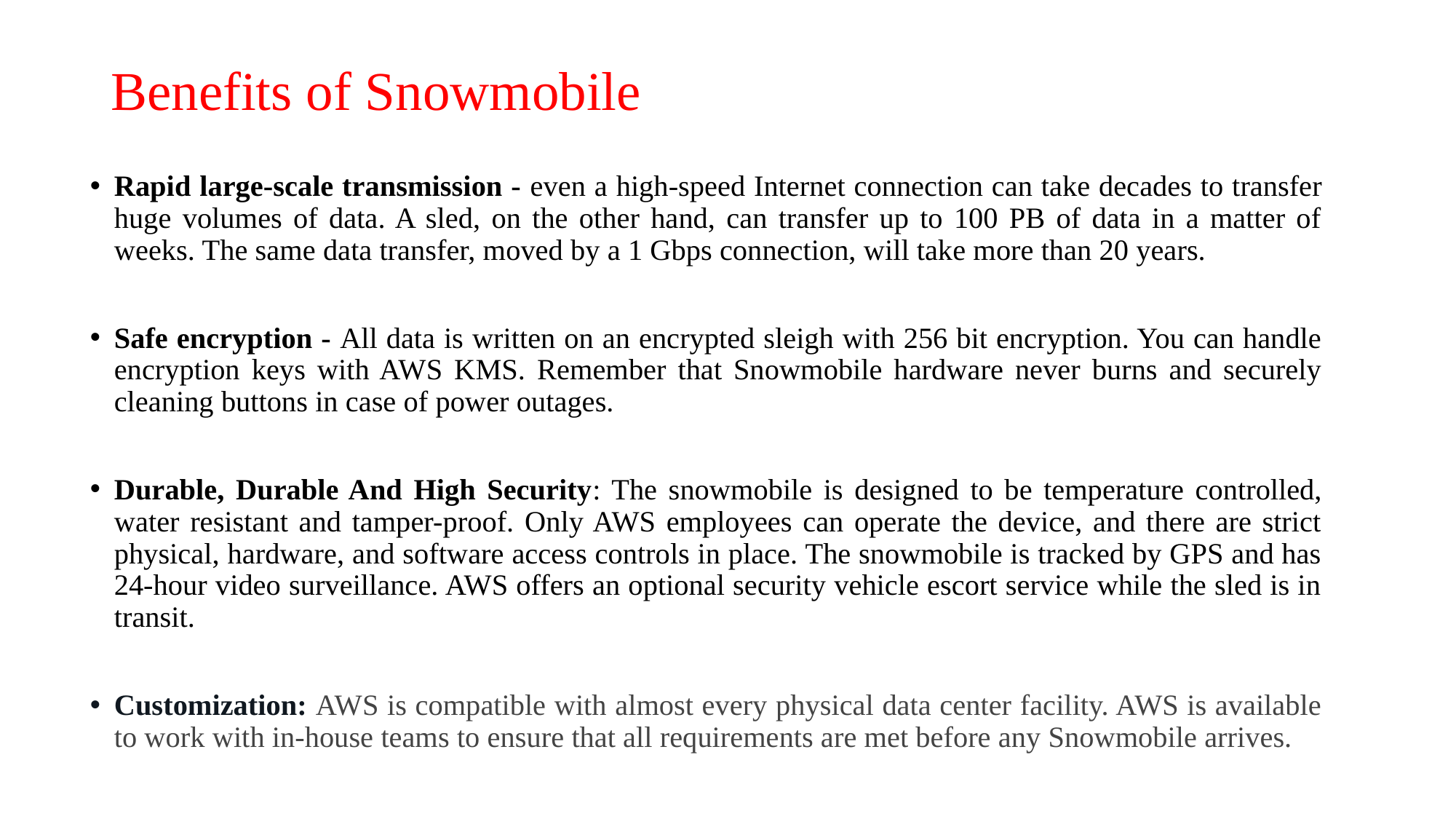

# Benefits of Snowmobile
Rapid large-scale transmission - even a high-speed Internet connection can take decades to transfer huge volumes of data. A sled, on the other hand, can transfer up to 100 PB of data in a matter of weeks. The same data transfer, moved by a 1 Gbps connection, will take more than 20 years.

Safe encryption - All data is written on an encrypted sleigh with 256 bit encryption. You can handle encryption keys with AWS KMS. Remember that Snowmobile hardware never burns and securely cleaning buttons in case of power outages.

Durable, Durable And High Security: The snowmobile is designed to be temperature controlled, water resistant and tamper-proof. Only AWS employees can operate the device, and there are strict physical, hardware, and software access controls in place. The snowmobile is tracked by GPS and has 24-hour video surveillance. AWS offers an optional security vehicle escort service while the sled is in transit.

Customization: AWS is compatible with almost every physical data center facility. AWS is available to work with in-house teams to ensure that all requirements are met before any Snowmobile arrives.